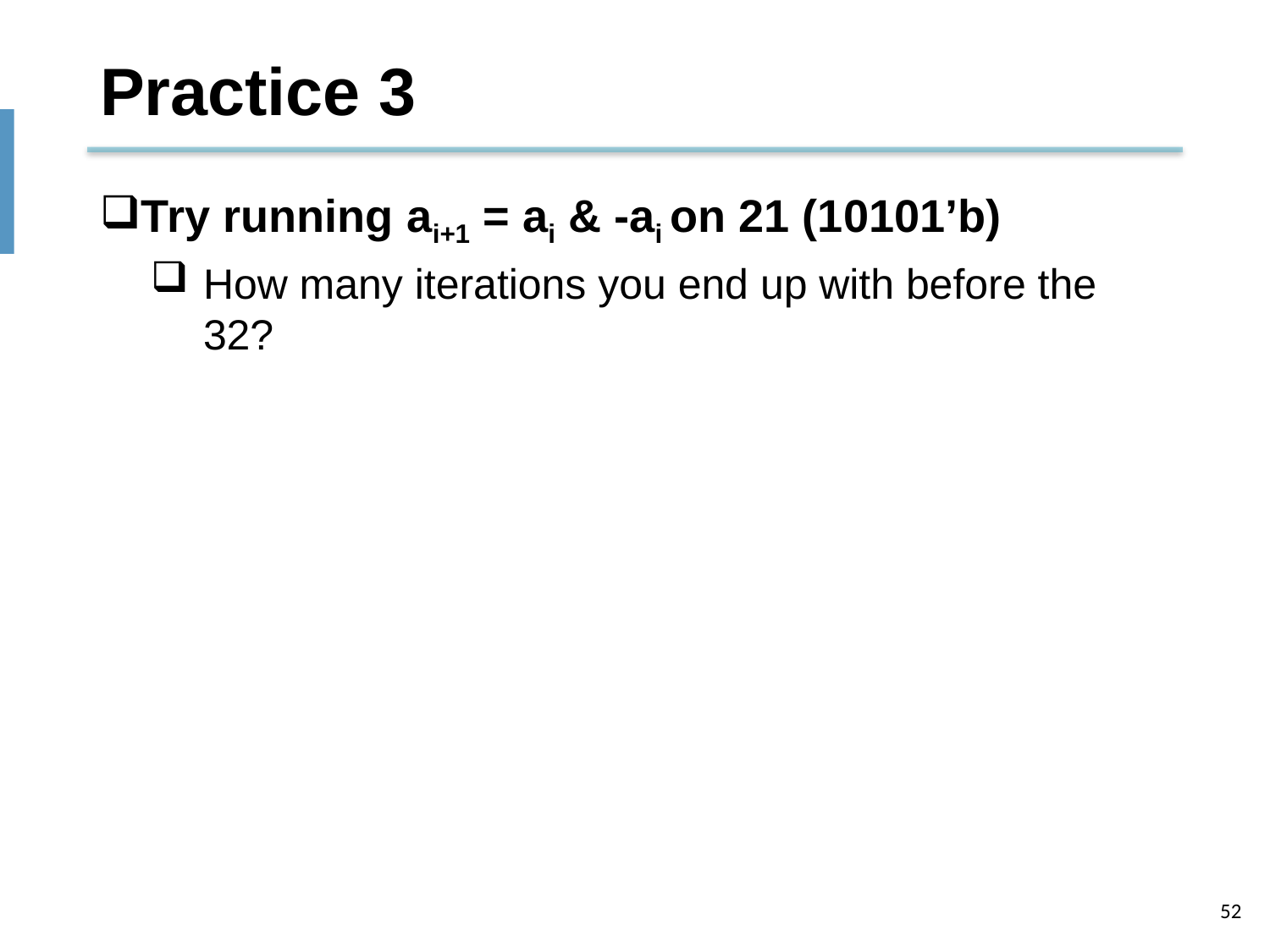

# Practice 3
Try running ai+1 = ai & -ai on 21 (10101’b)
How many iterations you end up with before the 32?
52